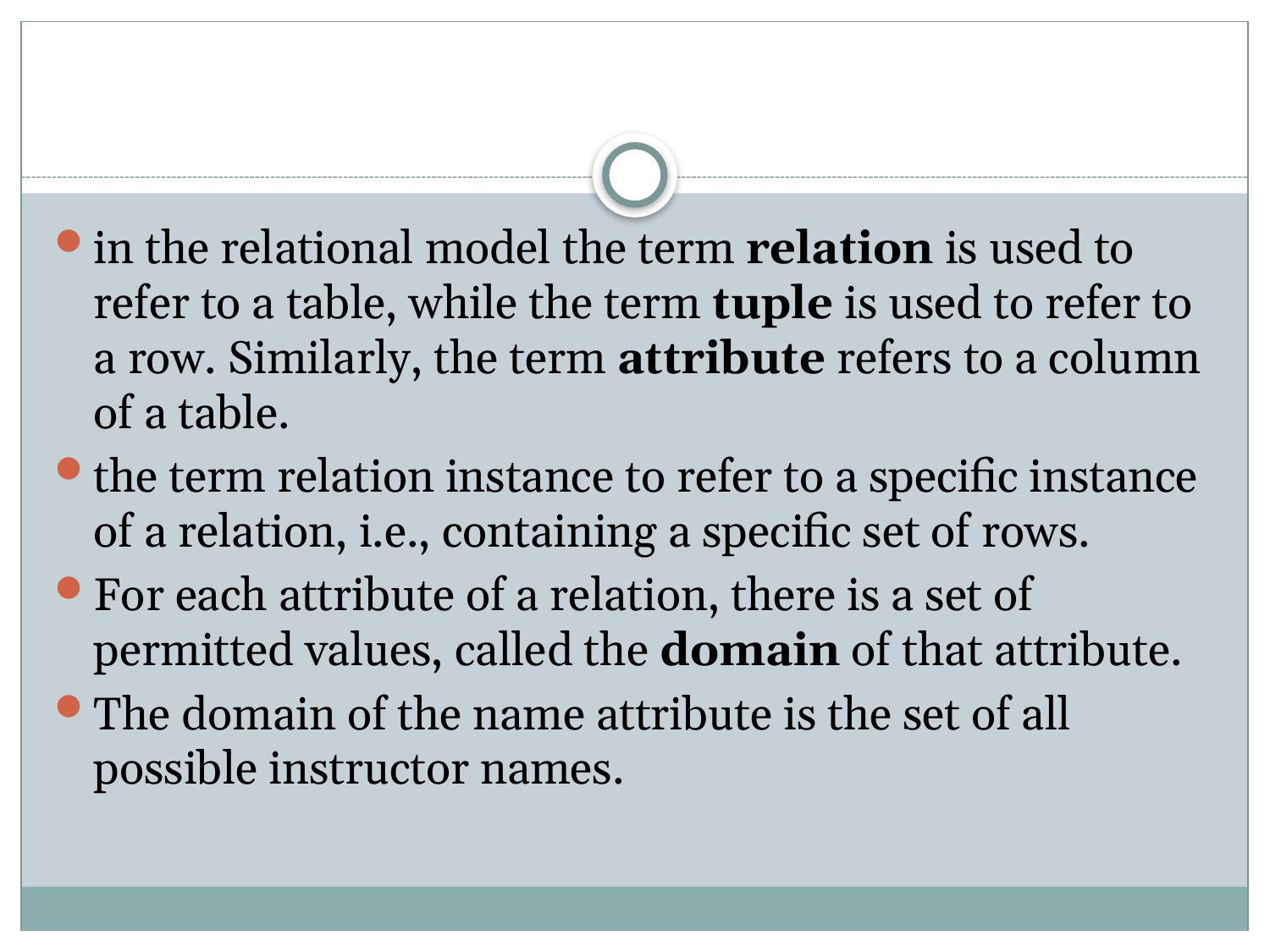

#
in the relational model the term relation is used to refer to a table, while the term tuple is used to refer to a row. Similarly, the term attribute refers to a column of a table.
the term relation instance to refer to a specific instance of a relation, i.e., containing a specific set of rows.
For each attribute of a relation, there is a set of permitted values, called the domain of that attribute.
The domain of the name attribute is the set of all possible instructor names.